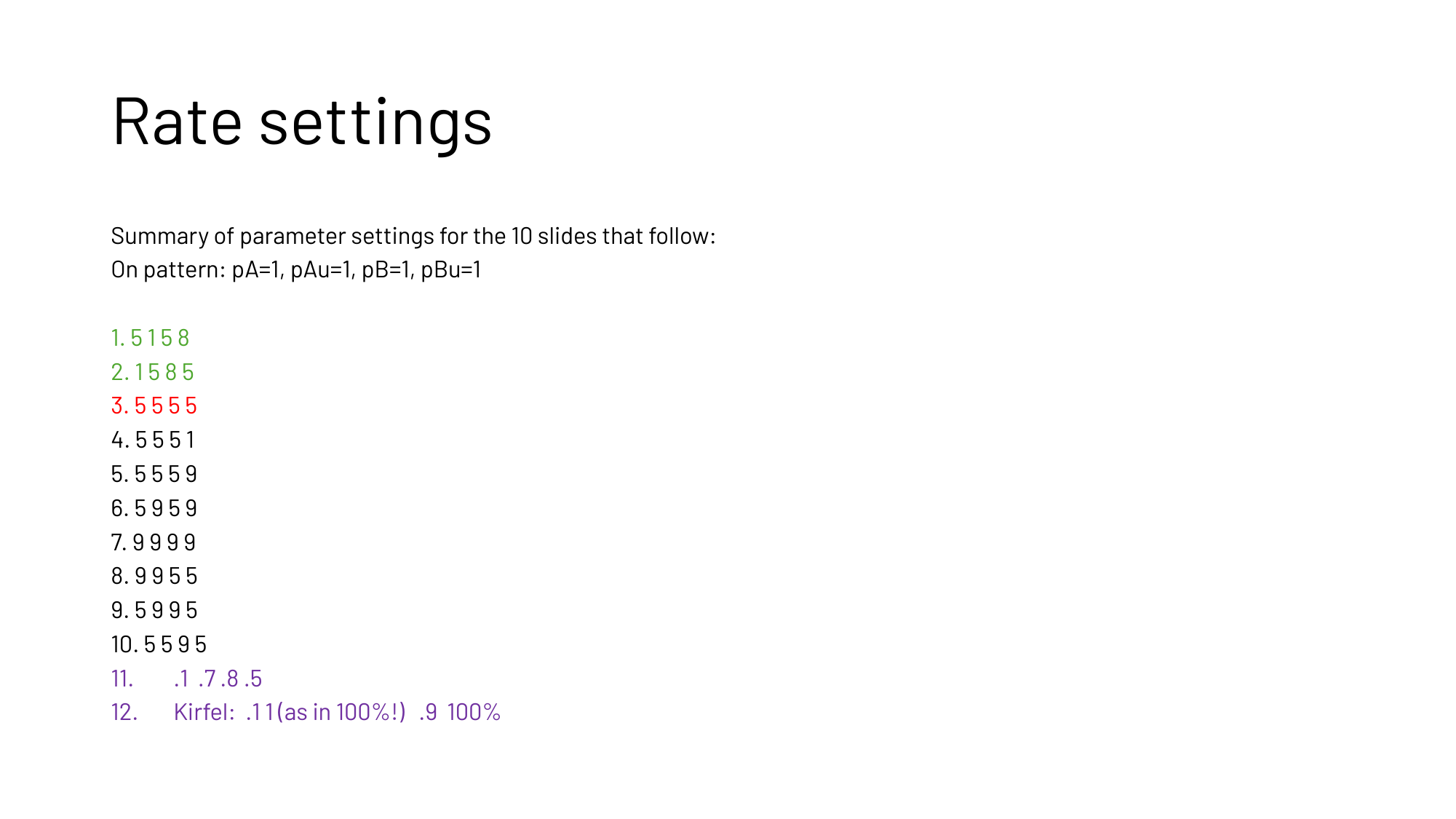

# Rate settings
Summary of parameter settings for the 10 slides that follow:
On pattern: pA=1, pAu=1, pB=1, pBu=1

1. 5 1 5 8
2. 1 5 8 5
3. 5 5 5 5
4. 5 5 5 1
5. 5 5 5 9
6. 5 9 5 9
7. 9 9 9 9
8. 9 9 5 5
9. 5 9 9 5
10. 5 5 9 5
.1  .7 .8 .5
Kirfel:  .1 1 (as in 100%!)   .9  100%